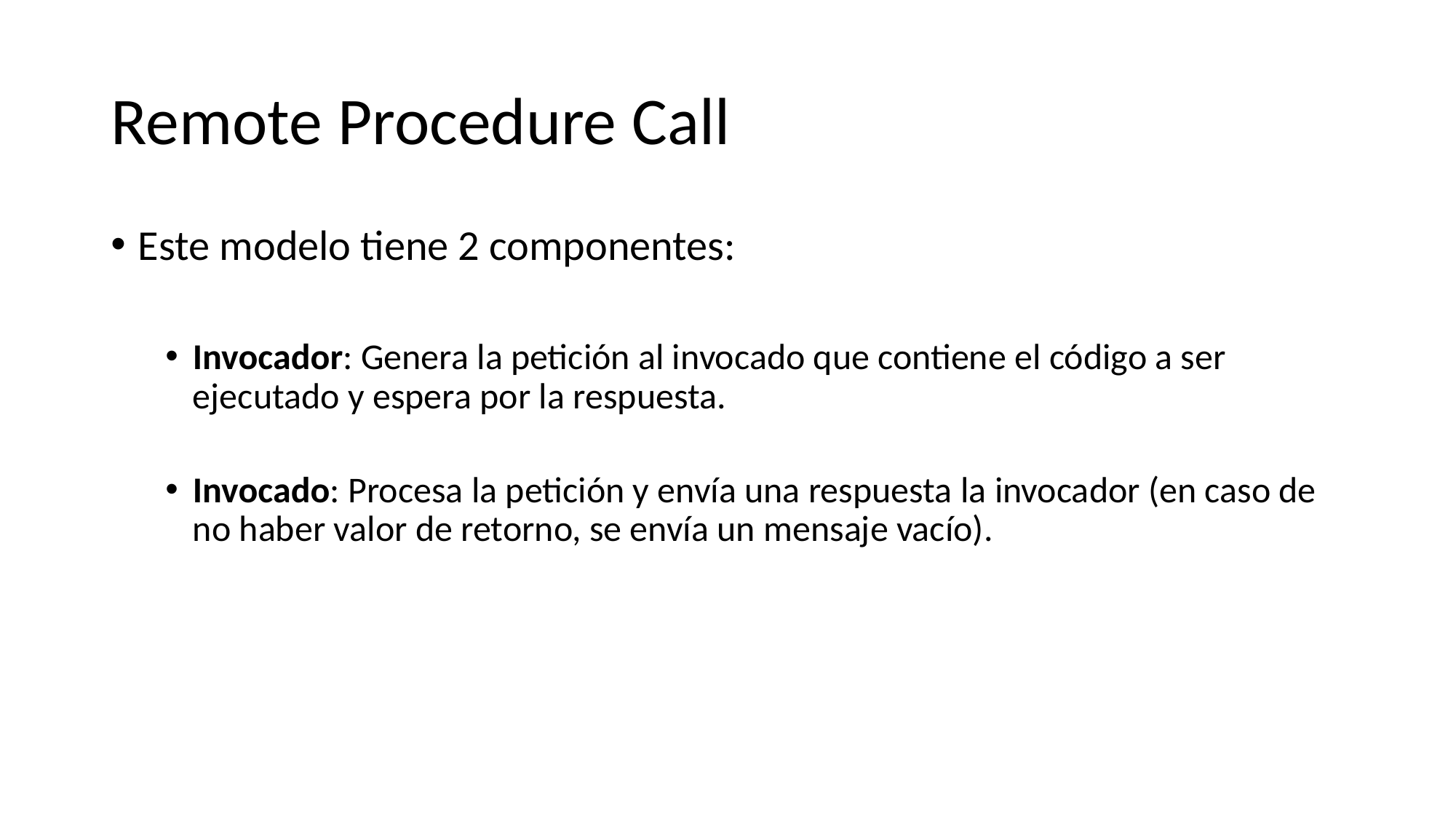

# Remote Procedure Call
Este modelo tiene 2 componentes:

Invocador: Genera la petición al invocado que contiene el código a ser ejecutado y espera por la respuesta.

Invocado: Procesa la petición y envía una respuesta la invocador (en caso de no haber valor de retorno, se envía un mensaje vacío).